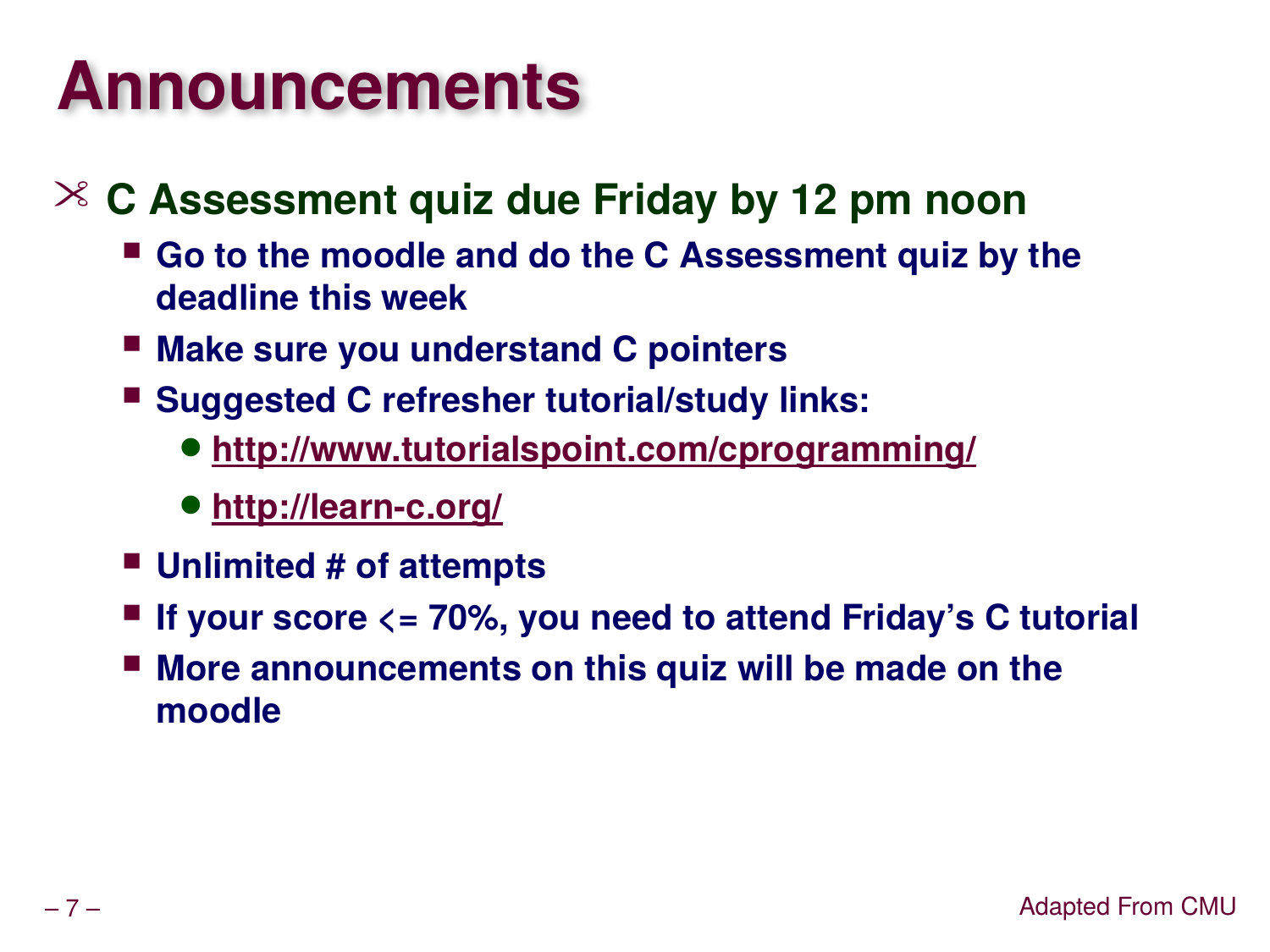

# Announcements
C Assessment quiz due Friday by 12 pm noon
Go to the moodle and do the C Assessment quiz by the deadline this week
Make sure you understand C pointers
Suggested C refresher tutorial/study links:
http://www.tutorialspoint.com/cprogramming/
http://learn-c.org/
Unlimited # of attempts
If your score <= 70%, you need to attend Friday’s C tutorial
More announcements on this quiz will be made on the moodle